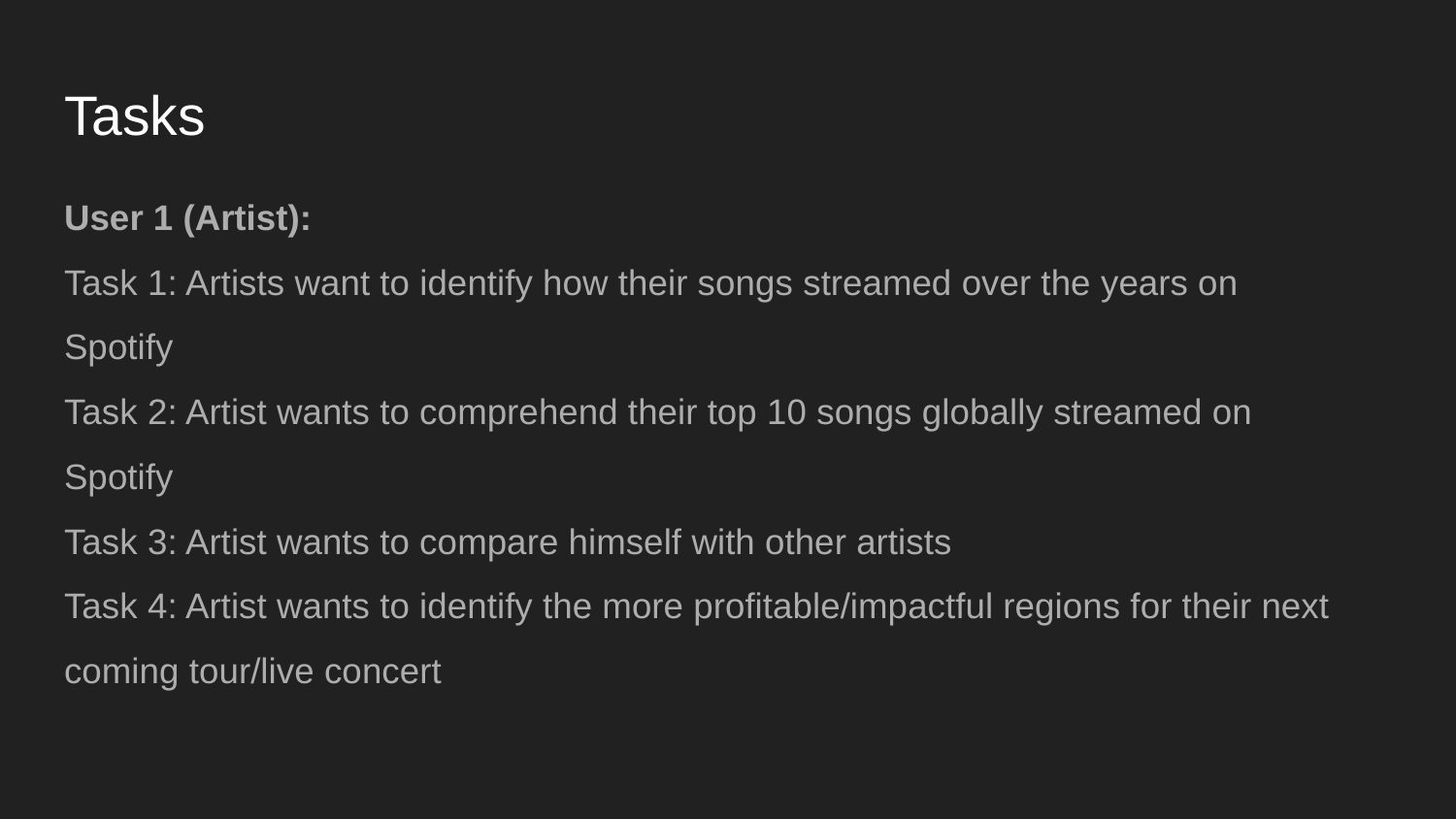

# Tasks
User 1 (Artist):
Task 1: Artists want to identify how their songs streamed over the years on
Spotify
Task 2: Artist wants to comprehend their top 10 songs globally streamed on
Spotify
Task 3: Artist wants to compare himself with other artists
Task 4: Artist wants to identify the more profitable/impactful regions for their next
coming tour/live concert